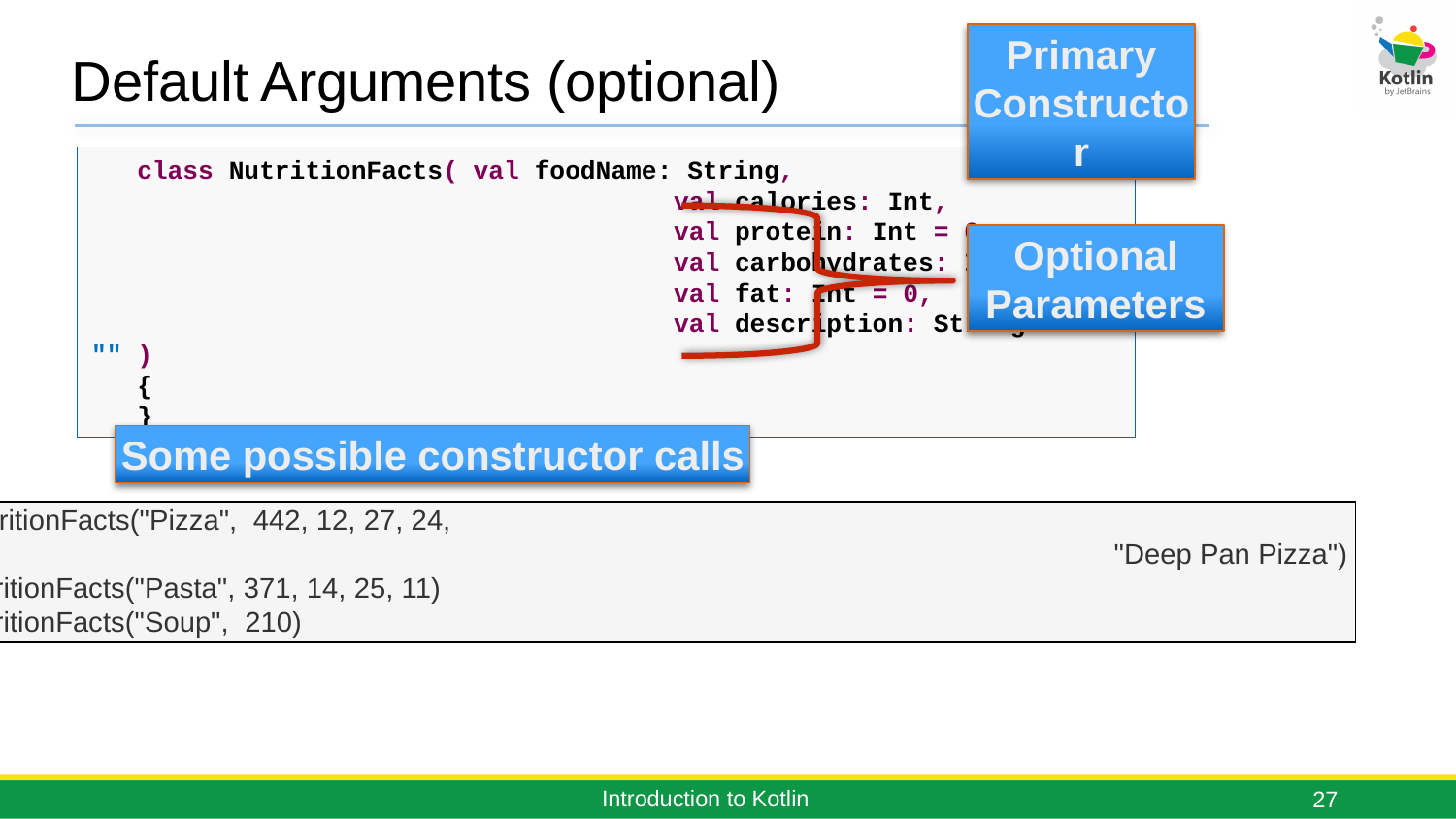

# Default Arguments (optional)
Primary Constructor
   class NutritionFacts( val foodName: String,
				val calories: Int,
				val protein: Int = 0,
				val carbohydrates: Int = 0,
				val fat: Int = 0,
				val description: String = "" )
   {
   }

Optional
Parameters
Some possible constructor calls
val pizza  = NutritionFacts("Pizza",  442, 12, 27, 24,
									"Deep Pan Pizza")
val pasta = NutritionFacts("Pasta", 371, 14, 25, 11)
val soup  = NutritionFacts("Soup",  210)
27
Introduction to Kotlin